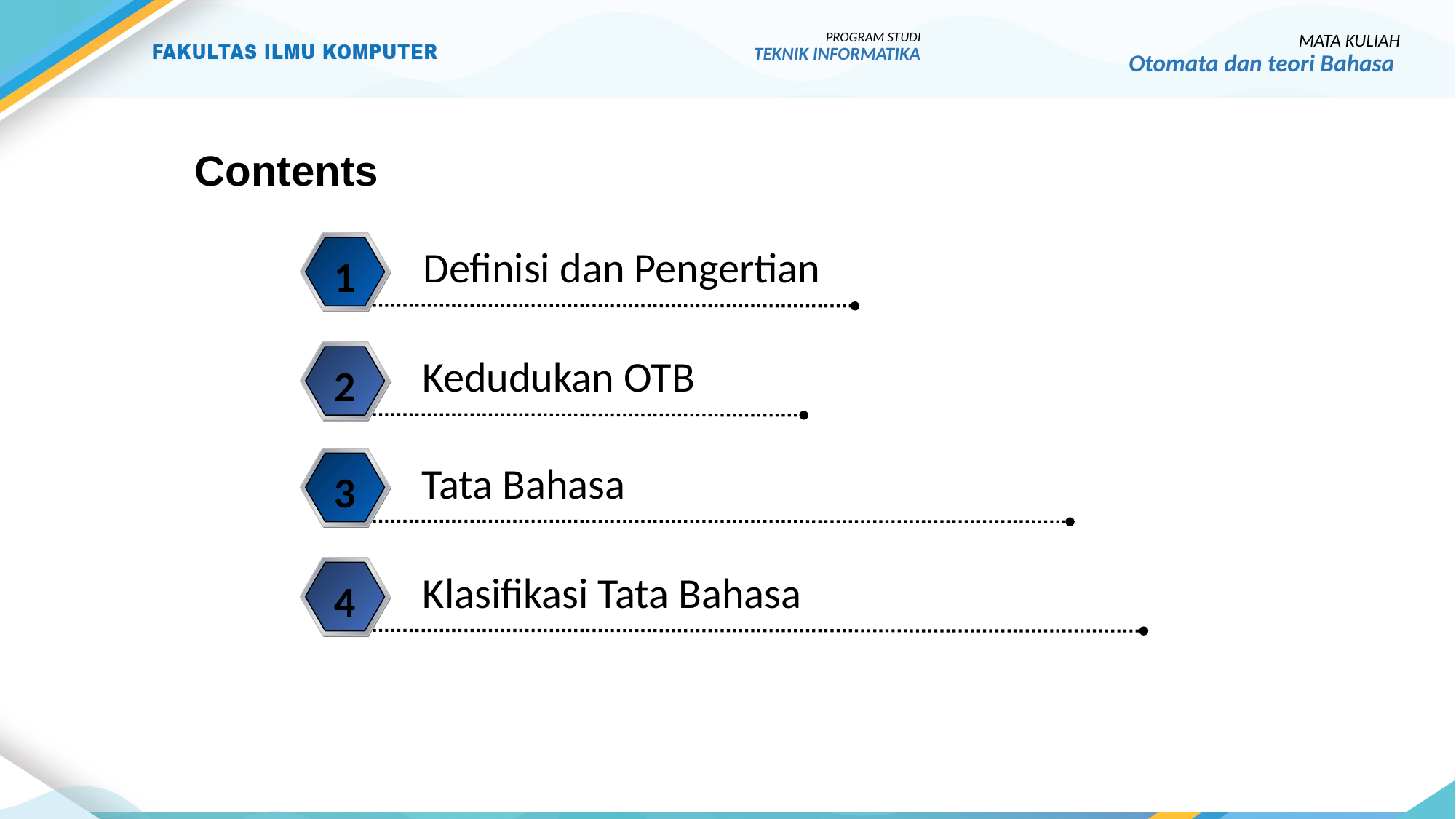

PROGRAM STUDI
TEKNIK INFORMATIKA
MATA KULIAH
Otomata dan teori Bahasa
# Contents

Definisi dan Pengertian
1

Kedudukan OTB
2

Tata Bahasa
3

Klasifikasi Tata Bahasa
4